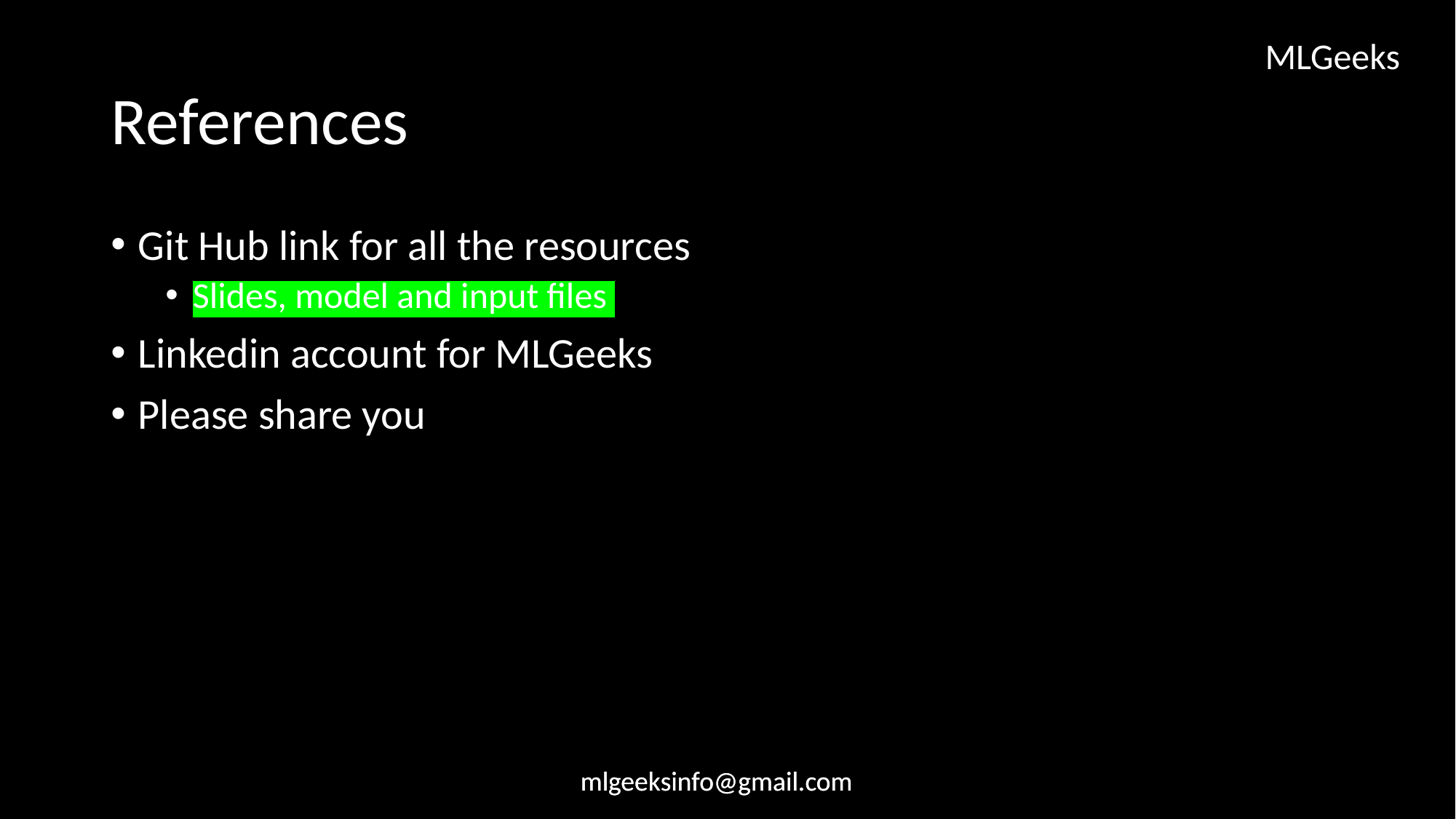

# References
Git Hub link for all the resources
Slides, model and input files
Linkedin account for MLGeeks
Please share you